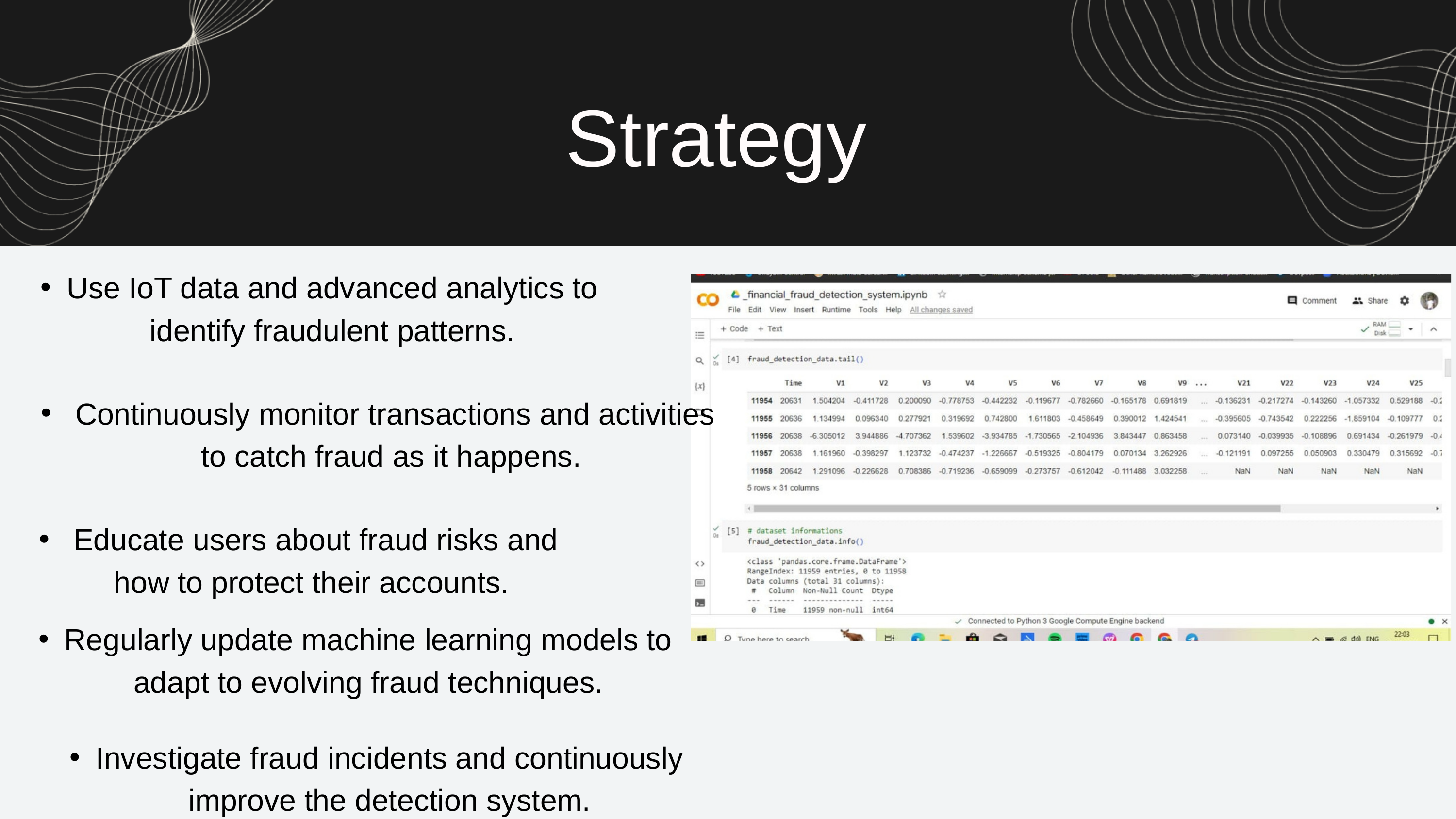

Strategy
Use IoT data and advanced analytics to identify fraudulent patterns.

 Continuously monitor transactions and activities to catch fraud as it happens.
 Educate users about fraud risks and how to protect their accounts.
Regularly update machine learning models to adapt to evolving fraud techniques.
Investigate fraud incidents and continuously improve the detection system.